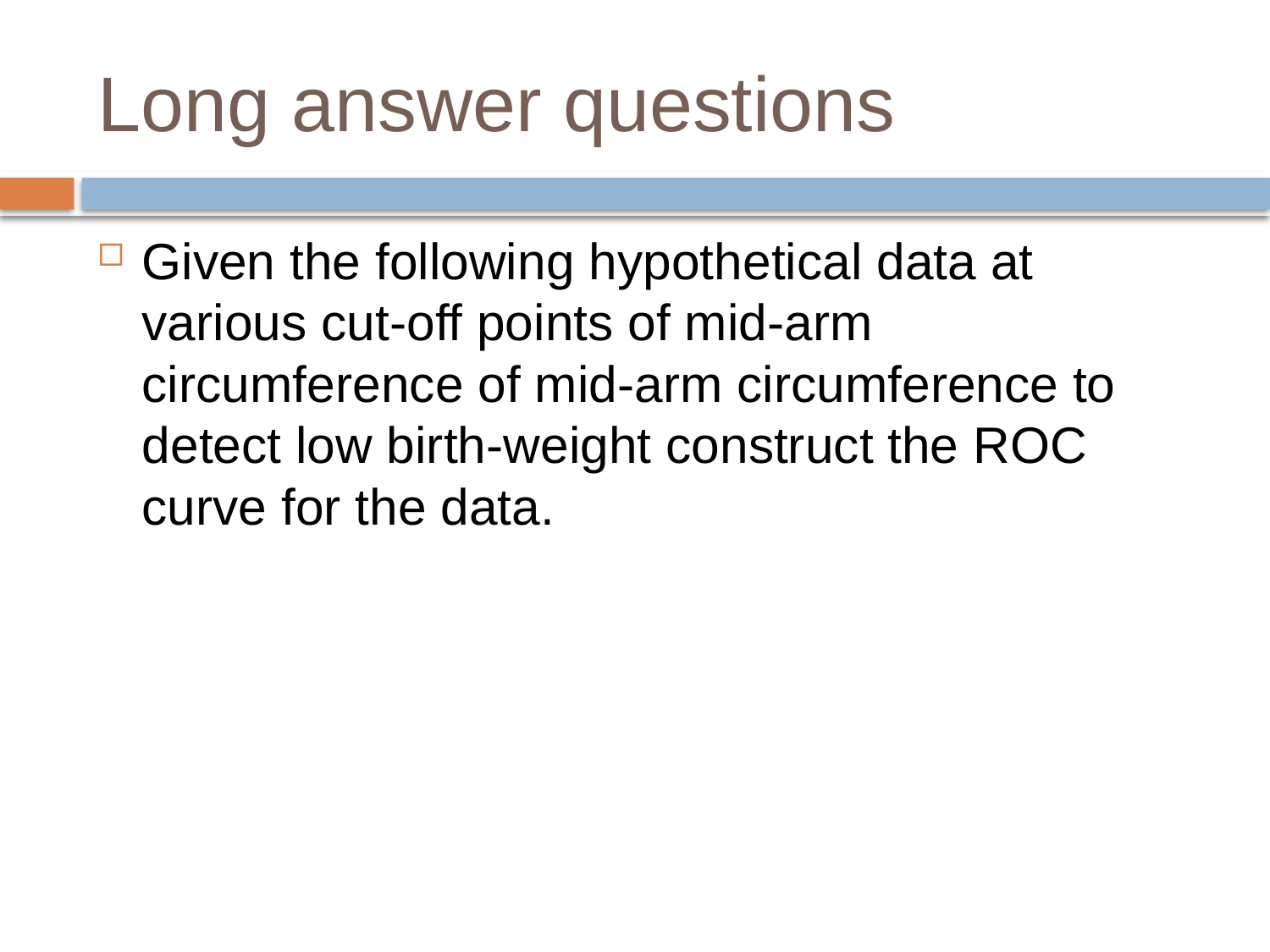

# Long answer questions
Given the following hypothetical data at various cut-off points of mid-arm circumference of mid-arm circumference to detect low birth-weight construct the ROC curve for the data.